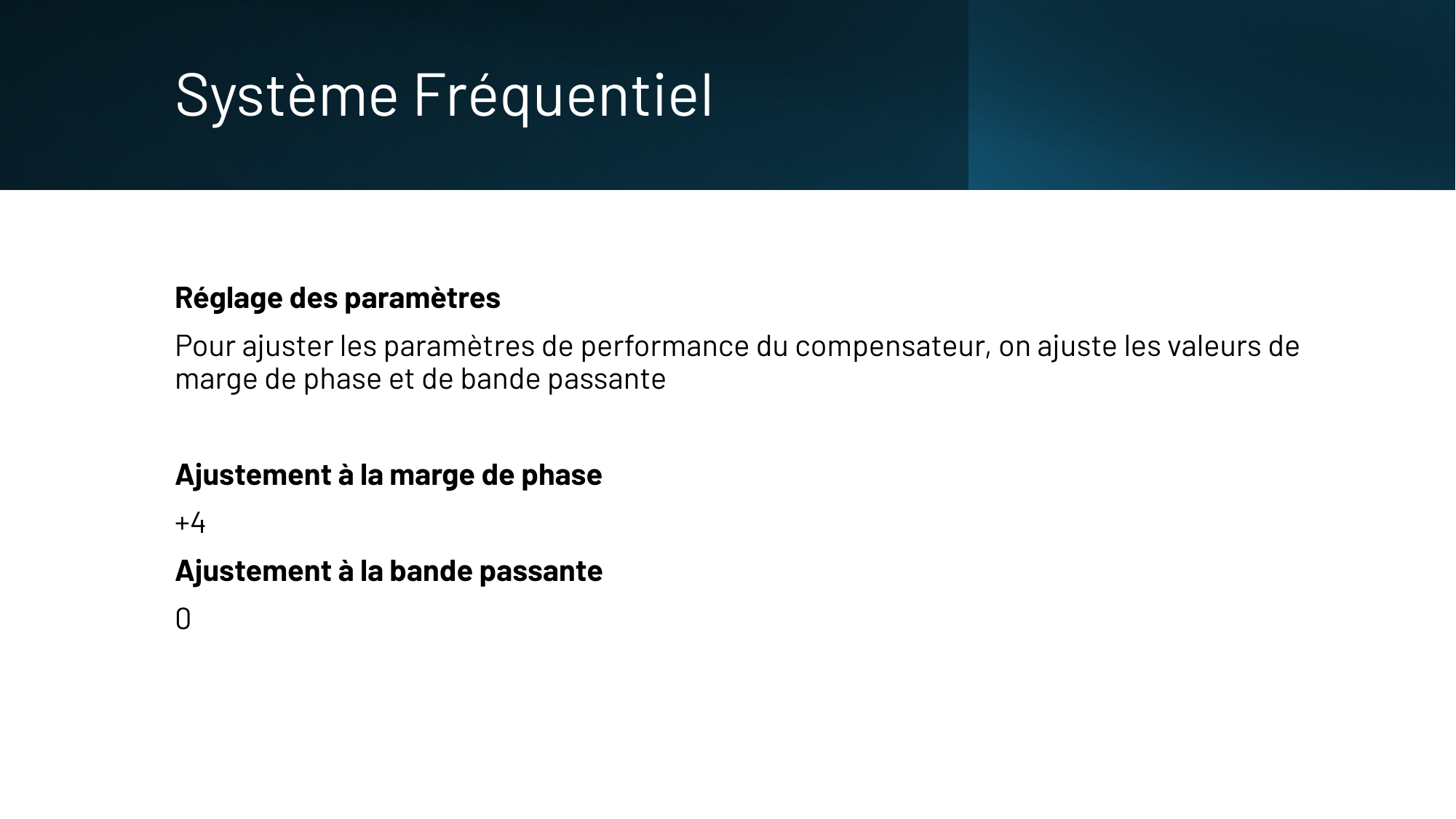

# Système Fréquentiel
Réglage des paramètres
Pour ajuster les paramètres de performance du compensateur, on ajuste les valeurs de marge de phase et de bande passante

Ajustement à la marge de phase
+4
Ajustement à la bande passante
0